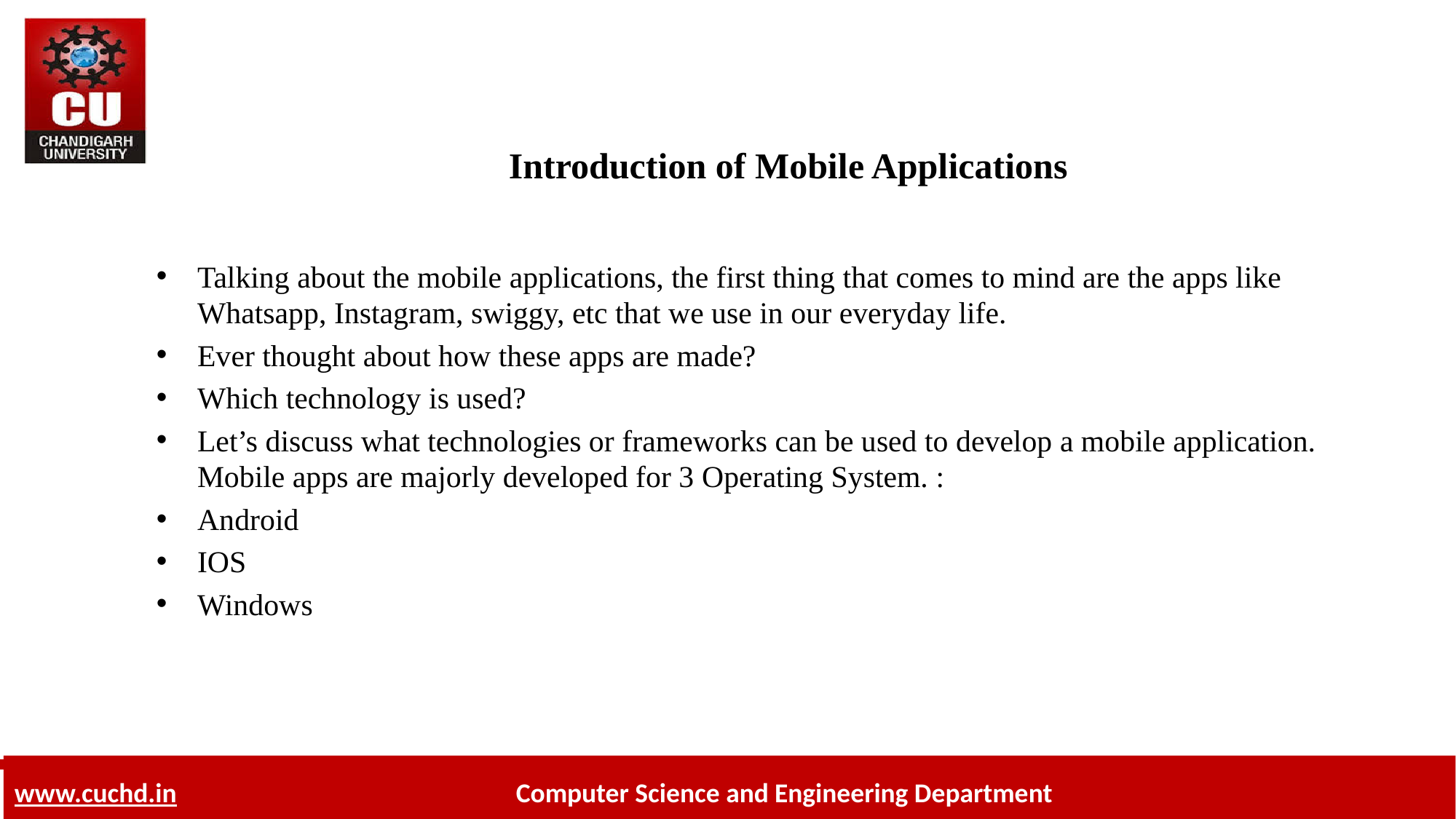

# Introduction of Mobile Applications

Talking about the mobile applications, the first thing that comes to mind are the apps like Whatsapp, Instagram, swiggy, etc that we use in our everyday life.
Ever thought about how these apps are made?
Which technology is used?
Let’s discuss what technologies or frameworks can be used to develop a mobile application. Mobile apps are majorly developed for 3 Operating System. :
Android
IOS
Windows